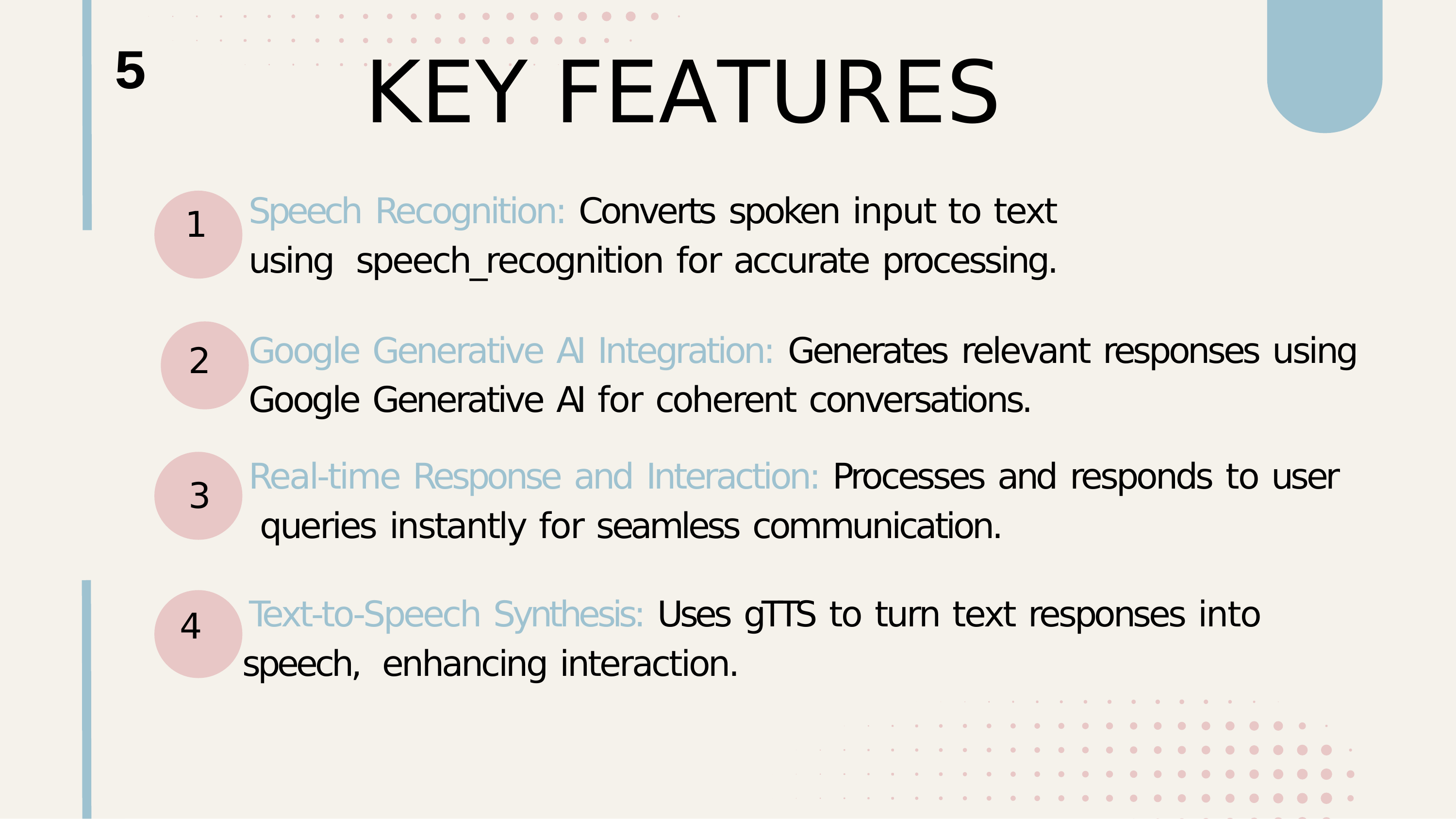

# 5
KEY FEATURES
Speech Recognition: Converts spoken input to text using  speech_recognition for accurate processing.

1
Google Generative AI Integration: Generates relevant responses using  Google Generative AI for coherent conversations.
Real-time Response and Interaction: Processes and responds to user  queries instantly for seamless communication.

2

3
Text-to-Speech Synthesis: Uses gTTS to turn text responses into speech,  enhancing interaction.

4